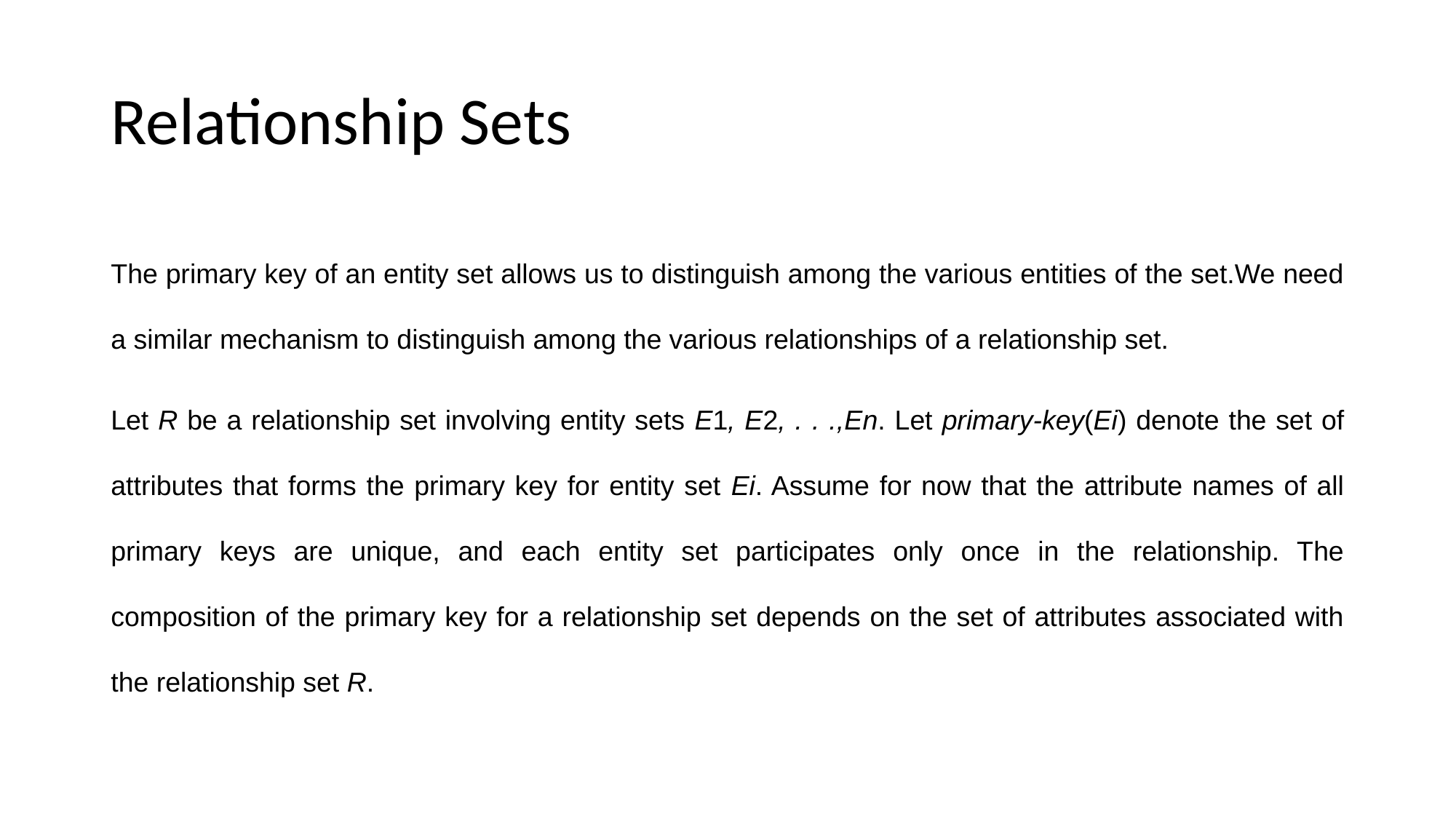

# Relationship Sets
The primary key of an entity set allows us to distinguish among the various entities of the set.We need a similar mechanism to distinguish among the various relationships of a relationship set.
Let R be a relationship set involving entity sets E1, E2, . . .,En. Let primary-key(Ei) denote the set of attributes that forms the primary key for entity set Ei. Assume for now that the attribute names of all primary keys are unique, and each entity set participates only once in the relationship. The composition of the primary key for a relationship set depends on the set of attributes associated with the relationship set R.